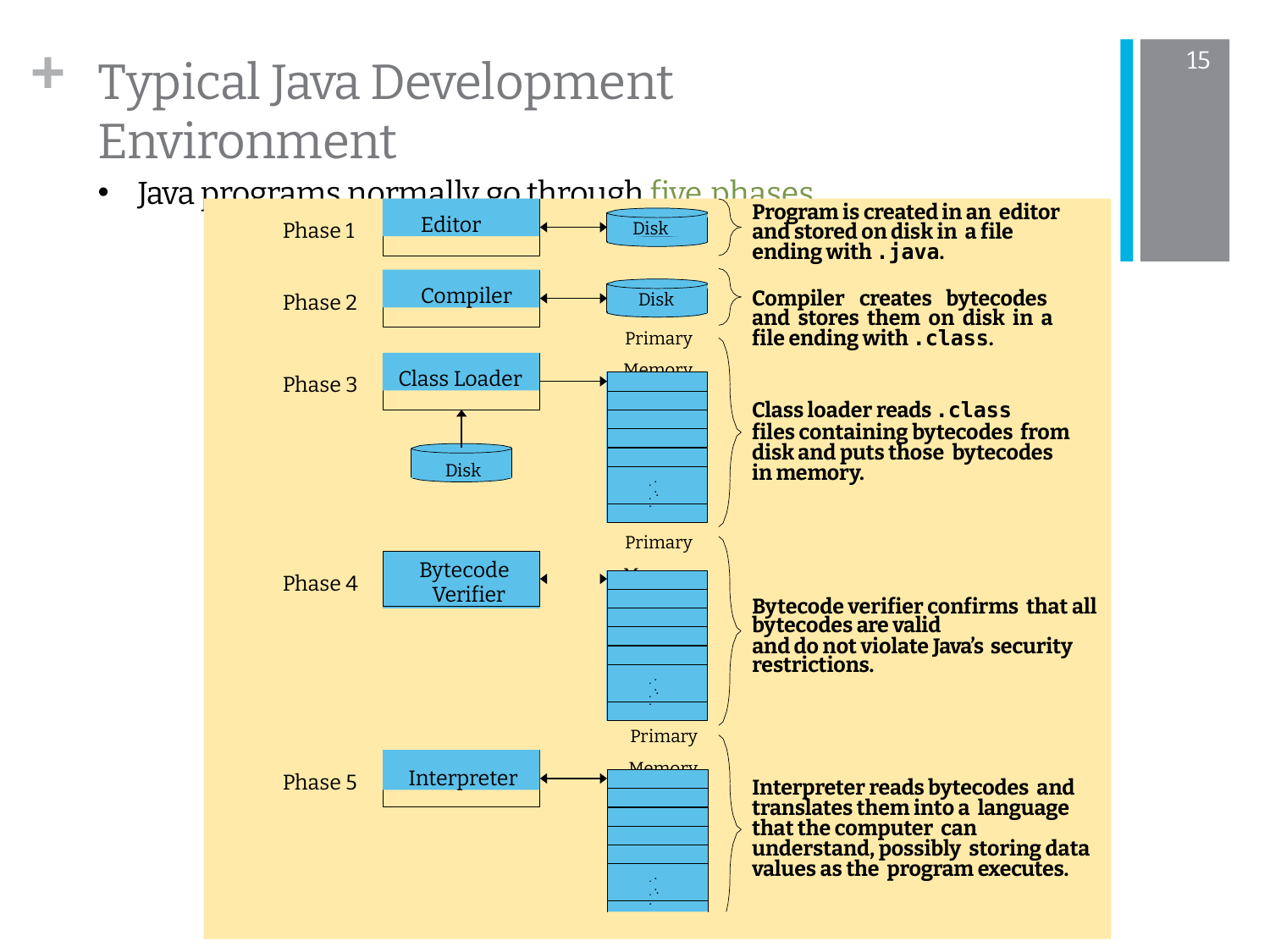

+

15
Typical Java Development Environment
Java programs normally go through five phases

Editor

Program is created in an  editor and stored on disk in  a file ending with .java.

Phase 1
Disk

Compiler

Disk
Phase 2
Compiler creates bytecodes  and stores them on disk in a  file ending with .class.

Primary  Memory

Class Loader

Phase 3

Class loader reads .class
files containing bytecodes  from disk and puts those  bytecodes in memory.

Disk
. .

. .

.
.

Primary  Memory

Bytecode  Verifier

Phase 4

Bytecode verifier confirms  that all bytecodes are valid
and do not violate Java’s  security restrictions.

. .

. .

.
.

Primary  Memory

Interpreter

Phase 5

Interpreter reads bytecodes  and translates them into a  language that the computer  can understand, possibly  storing data values as the  program executes.

. .

. .

.
.